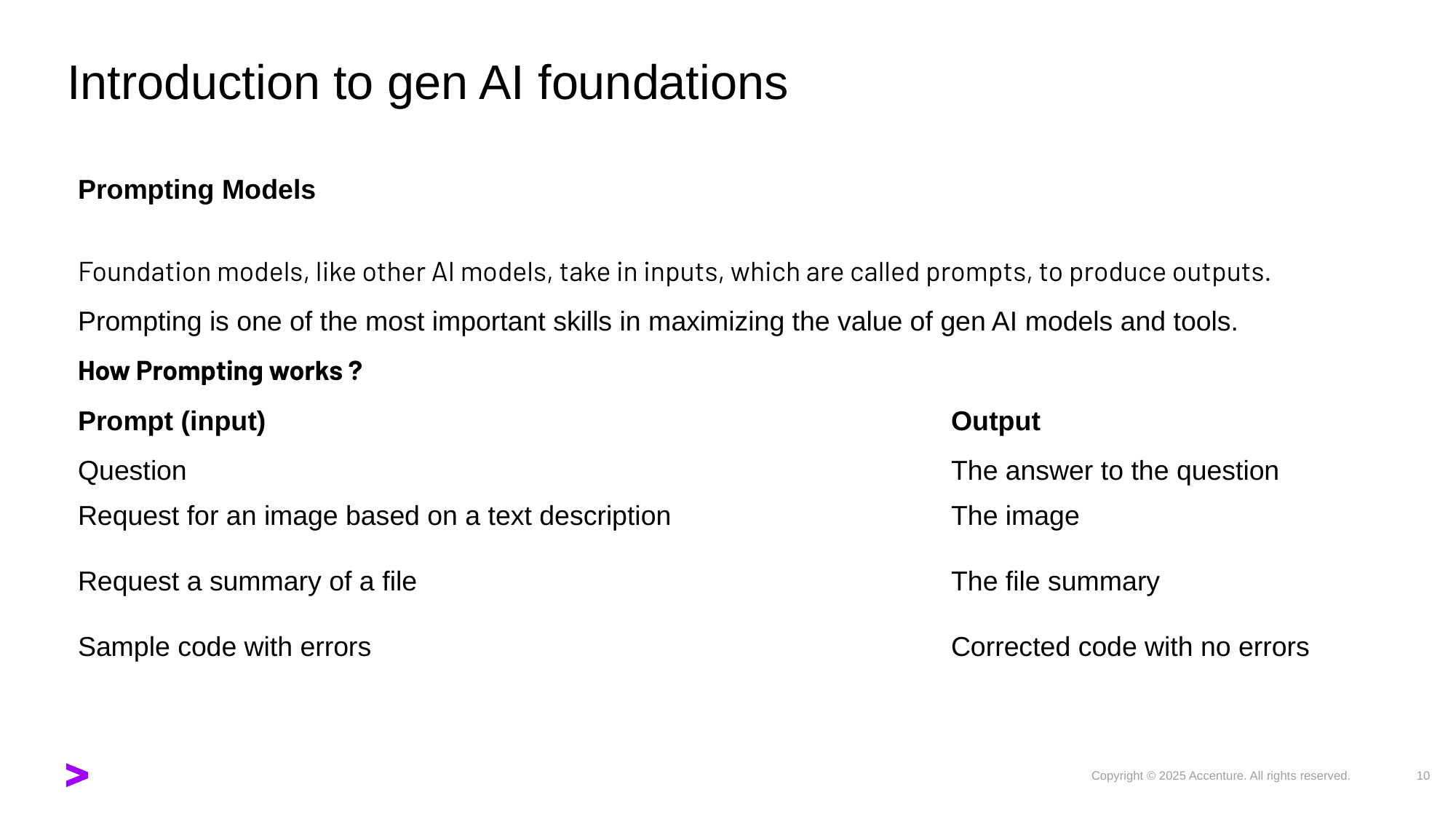

# Introduction to gen AI foundations
Prompting Models

Foundation models, like other AI models, take in inputs, which are called prompts, to produce outputs.
Prompting is one of the most important skills in maximizing the value of gen AI models and tools.
How Prompting works ?
Prompt (input) 							Output
Question 							The answer to the question
Request for an image based on a text description 			The image

Request a summary of a file					The file summary

Sample code with errors 						Corrected code with no errors